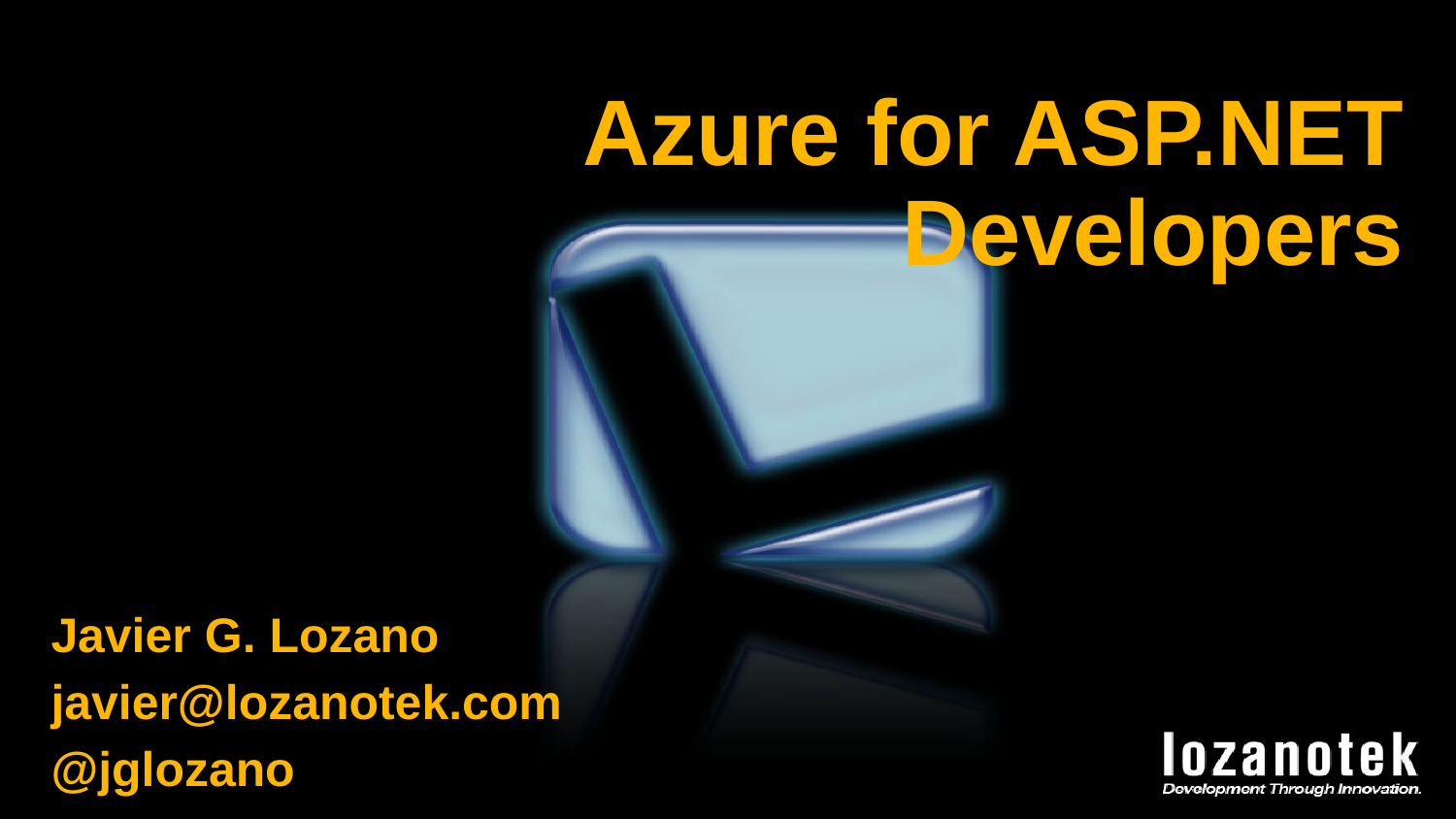

# Azure for ASP.NET Developers
Javier G. Lozano
javier@lozanotek.com
@jglozano